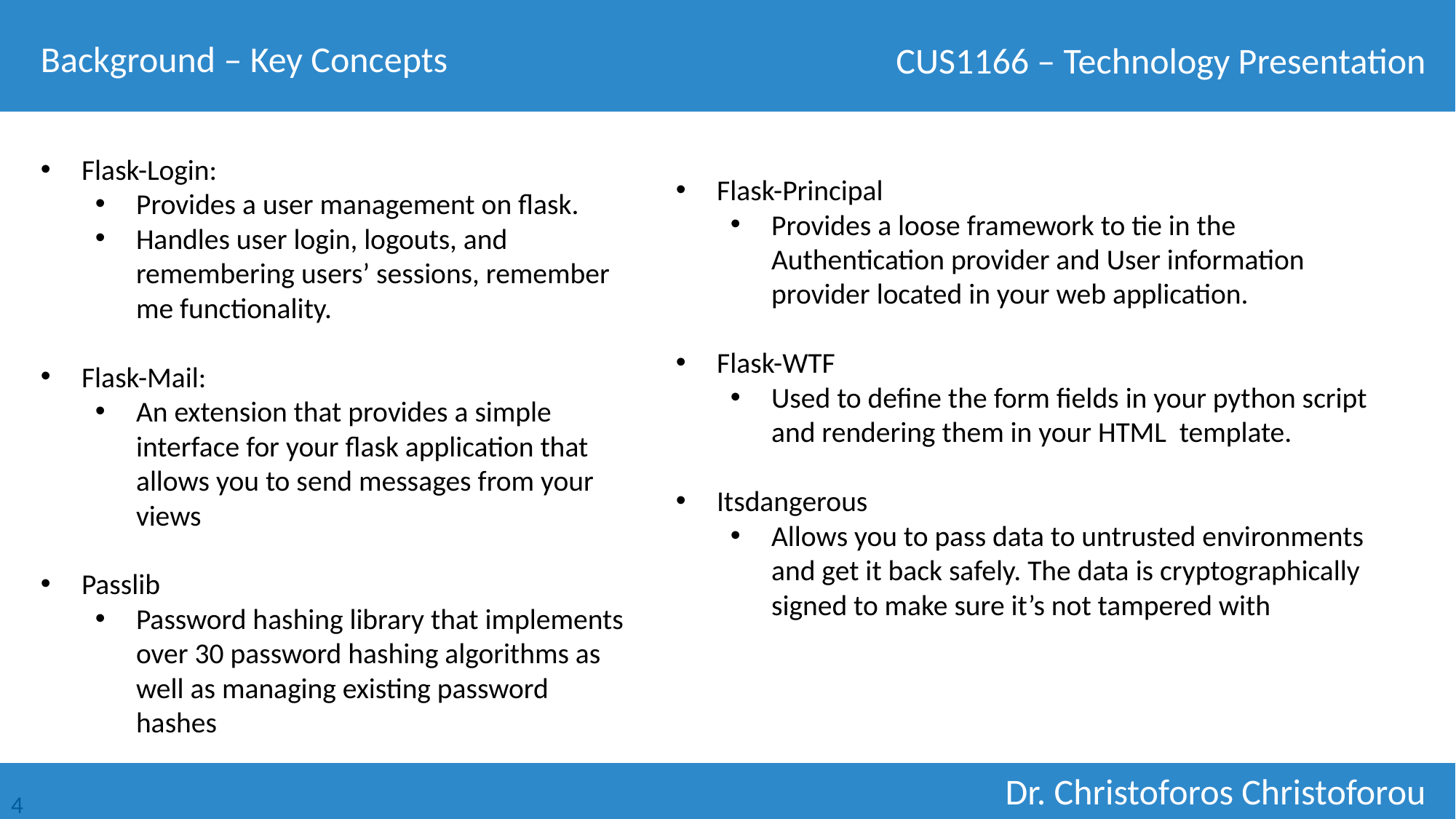

Background – Key Concepts
Flask-Login:
Provides a user management on flask.
Handles user login, logouts, and remembering users’ sessions, remember me functionality.

Flask-Mail:
An extension that provides a simple interface for your flask application that allows you to send messages from your views

Passlib
Password hashing library that implements over 30 password hashing algorithms as well as managing existing password hashes
Flask-Principal
Provides a loose framework to tie in the Authentication provider and User information provider located in your web application.

Flask-WTF
Used to define the form fields in your python script and rendering them in your HTML  template.

Itsdangerous
Allows you to pass data to untrusted environments and get it back safely. The data is cryptographically signed to make sure it’s not tampered with